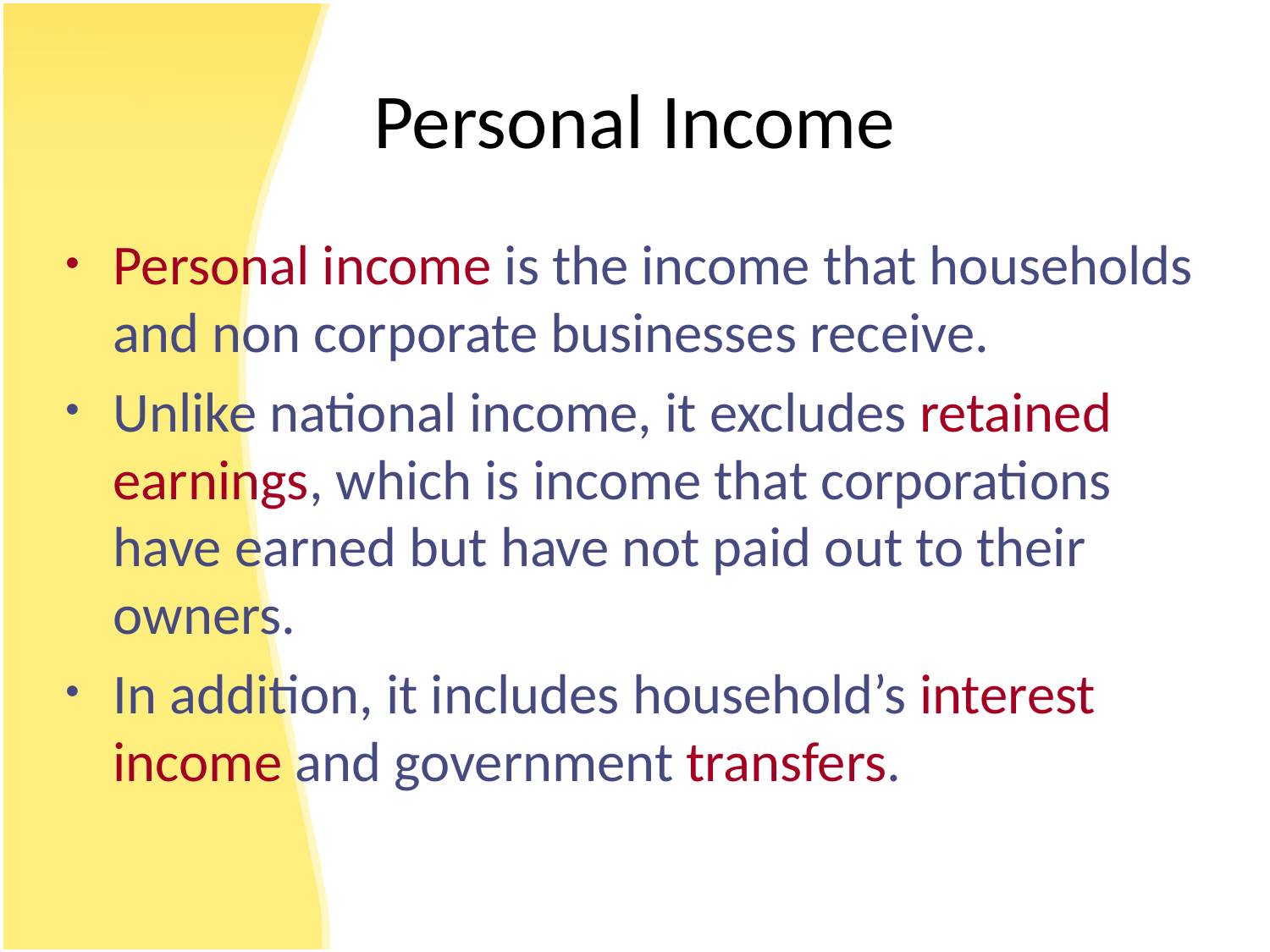

# Personal Income
Personal income is the income that households and non corporate businesses receive.
Unlike national income, it excludes retained earnings, which is income that corporations have earned but have not paid out to their owners.
In addition, it includes household’s interest income and government transfers.